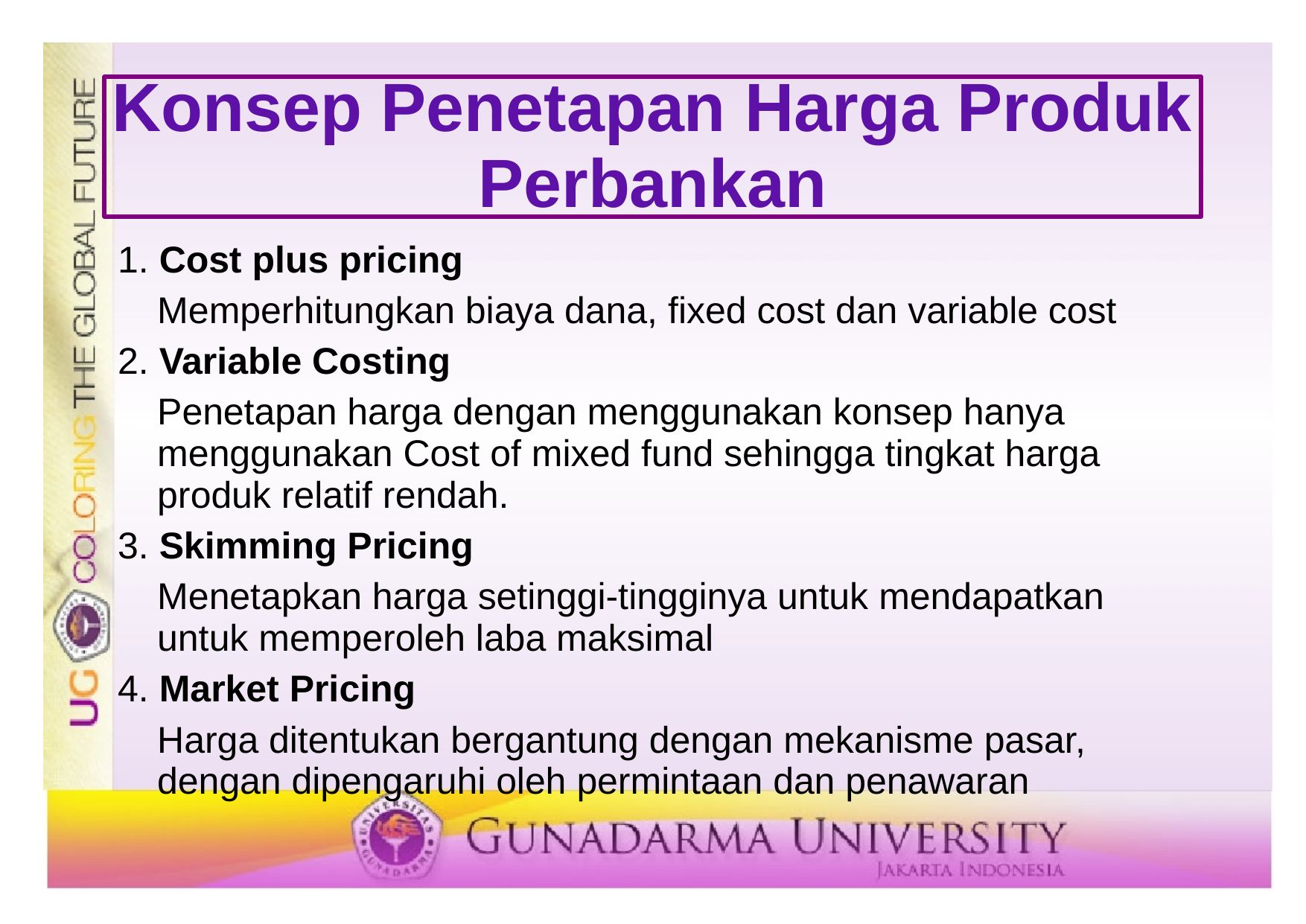

# Konsep Penetapan Harga Produk Perbankan
1. Cost plus pricing
	Memperhitungkan biaya dana, fixed cost dan variable cost
2. Variable Costing
	Penetapan harga dengan menggunakan konsep hanya menggunakan Cost of mixed fund sehingga tingkat harga produk relatif rendah.
3. Skimming Pricing
	Menetapkan harga setinggi-tingginya untuk mendapatkan untuk memperoleh laba maksimal
4. Market Pricing
	Harga ditentukan bergantung dengan mekanisme pasar, dengan dipengaruhi oleh permintaan dan penawaran